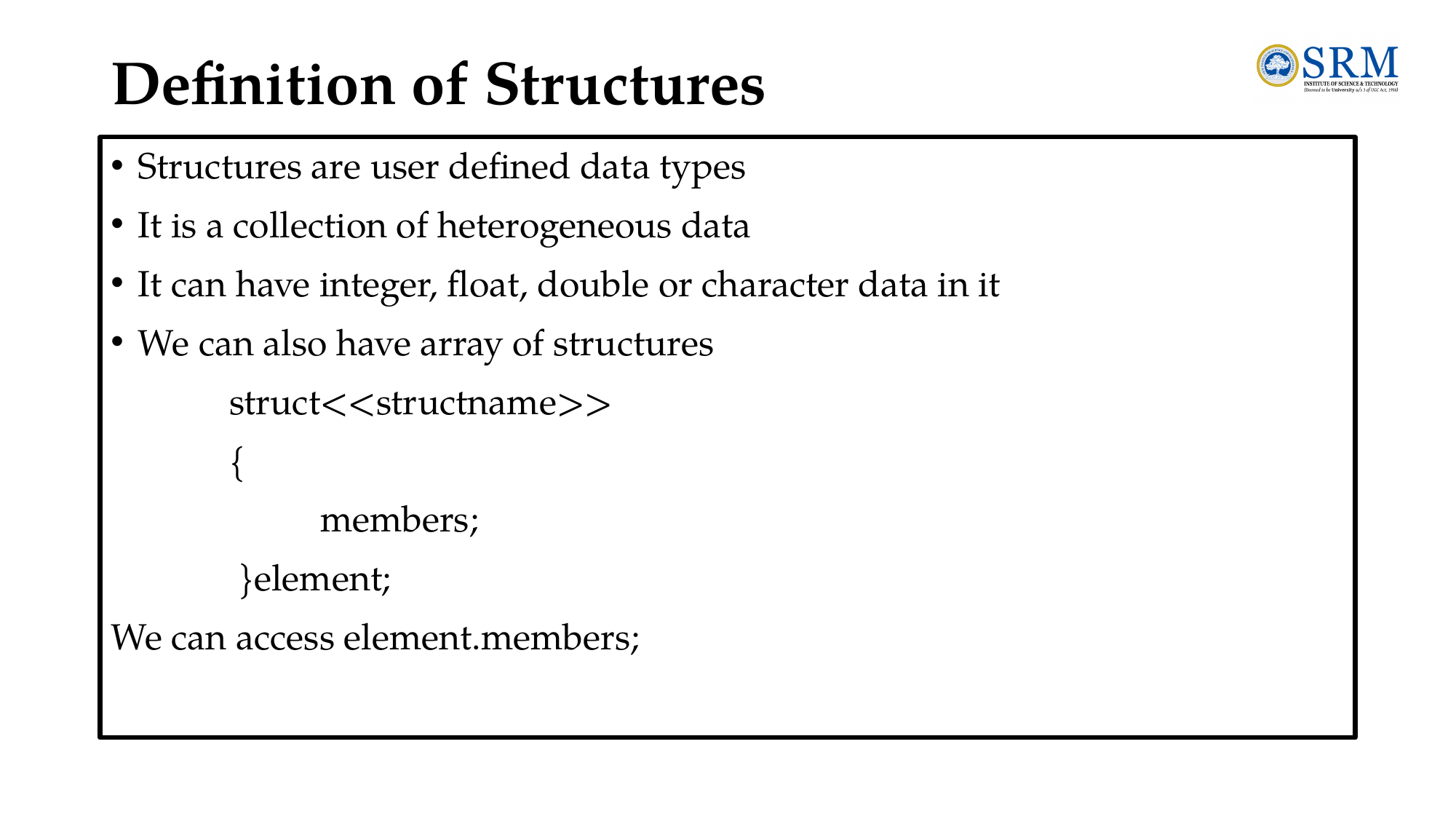

# Definition of Structures
Structures are user defined data types
It is a collection of heterogeneous data
It can have integer, float, double or character data in it
We can also have array of structures
             struct<<structname>>
             {
                       members;
              }element;
We can access element.members;